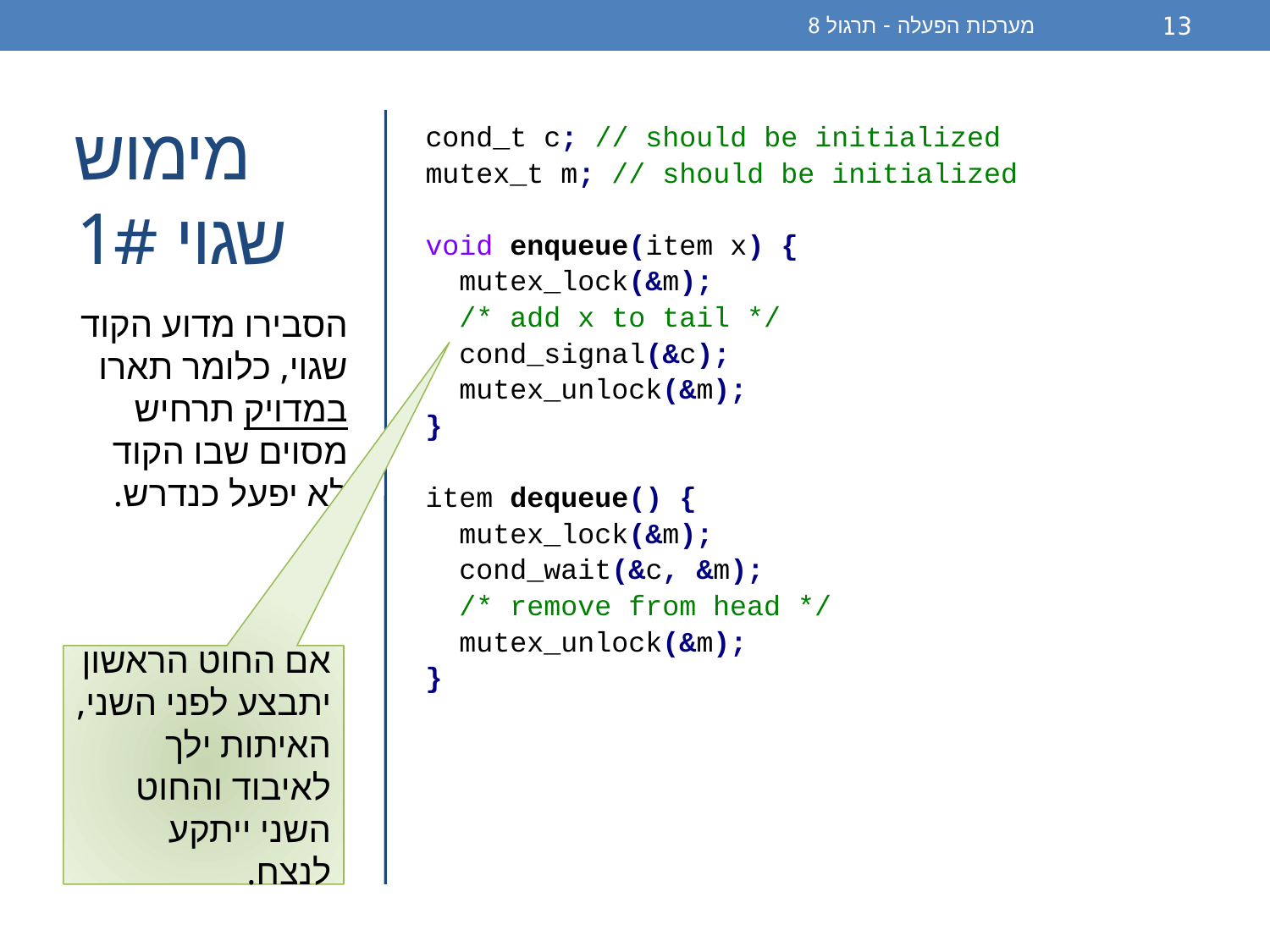

מערכות הפעלה - תרגול 8
13
cond_t c; // should be initialized
mutex_t m; // should be initialized

void enqueue(item x) {
  mutex_lock(&m);
  /* add x to tail */
  cond_signal(&c);
  mutex_unlock(&m);
}

item dequeue() {
  mutex_lock(&m);
  cond_wait(&c, &m);
  /* remove from head */
  mutex_unlock(&m);
}
# מימוש שגוי 1#
הסבירו מדוע הקוד שגוי, כלומר תארו במדויק תרחיש מסוים שבו הקוד לא יפעל כנדרש.
אם החוט הראשון יתבצע לפני השני, האיתות ילך לאיבוד והחוט השני ייתקע לנצח.